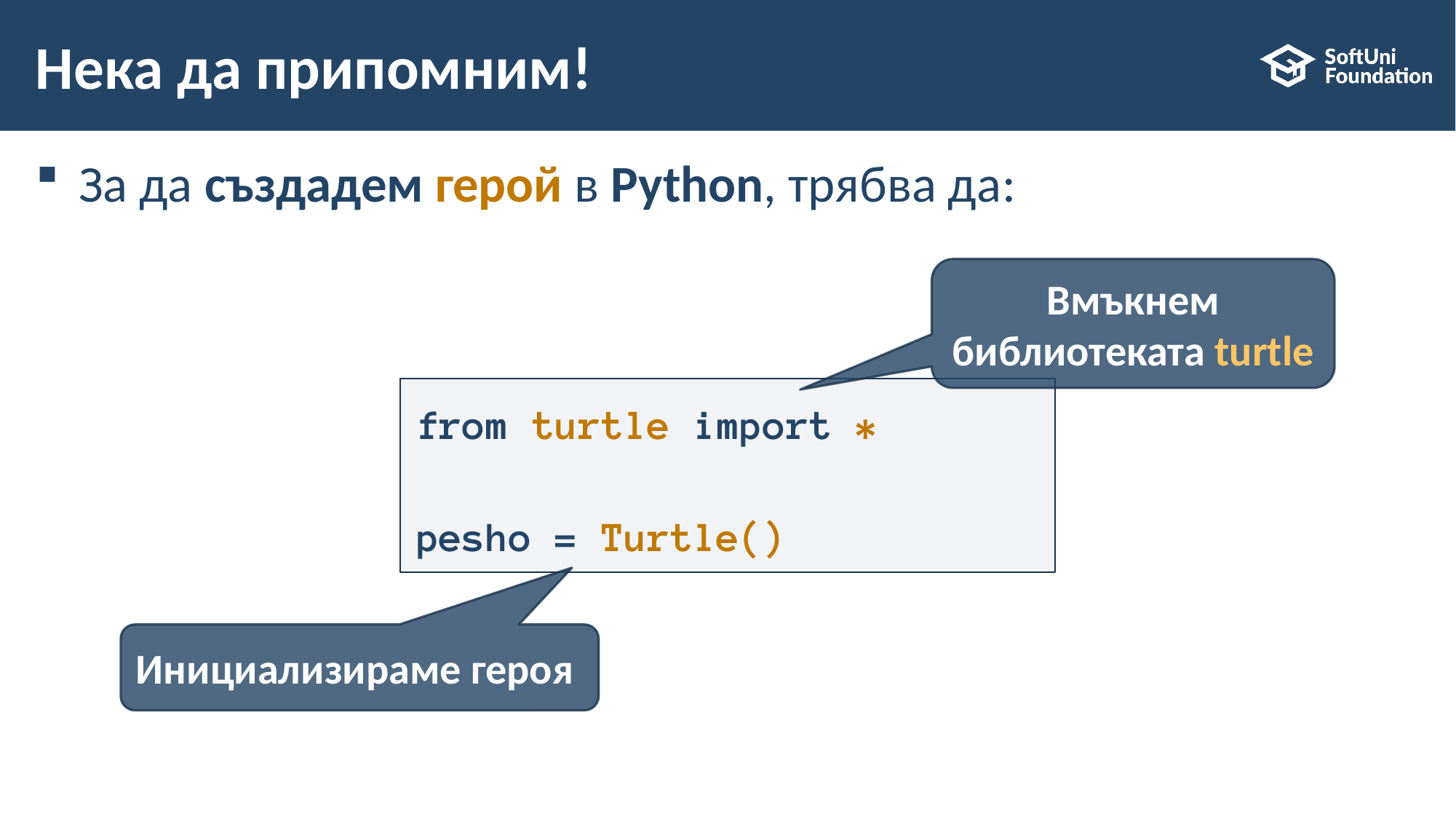

# Нека да припомним!
За да създадем герой в Python, трябва да:
Вмъкнем библиотеката turtle
from turtle import *

pesho = Turtle()
Инициализираме героя